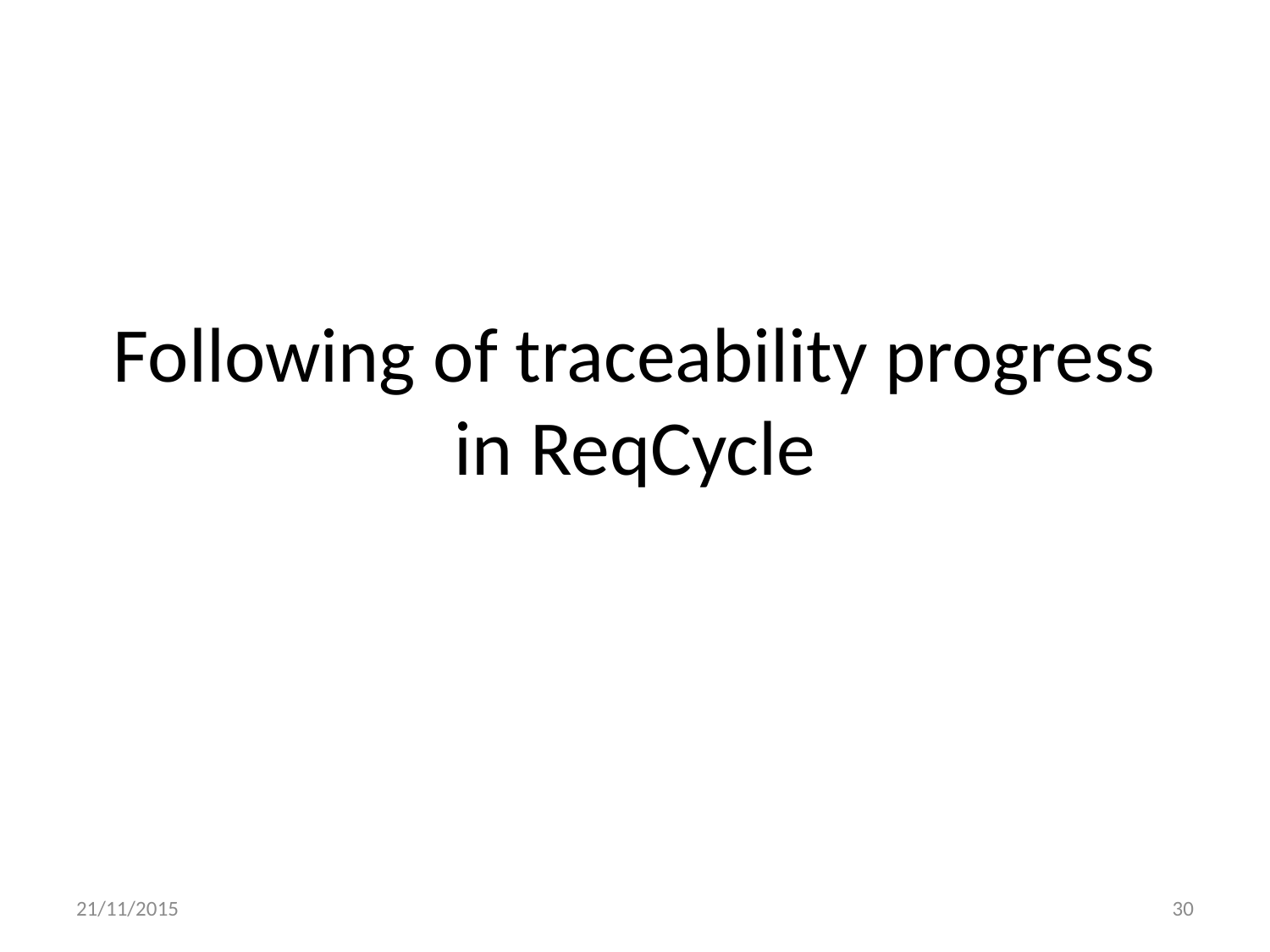

# Following of traceability progress in ReqCycle

21/11/2015
30